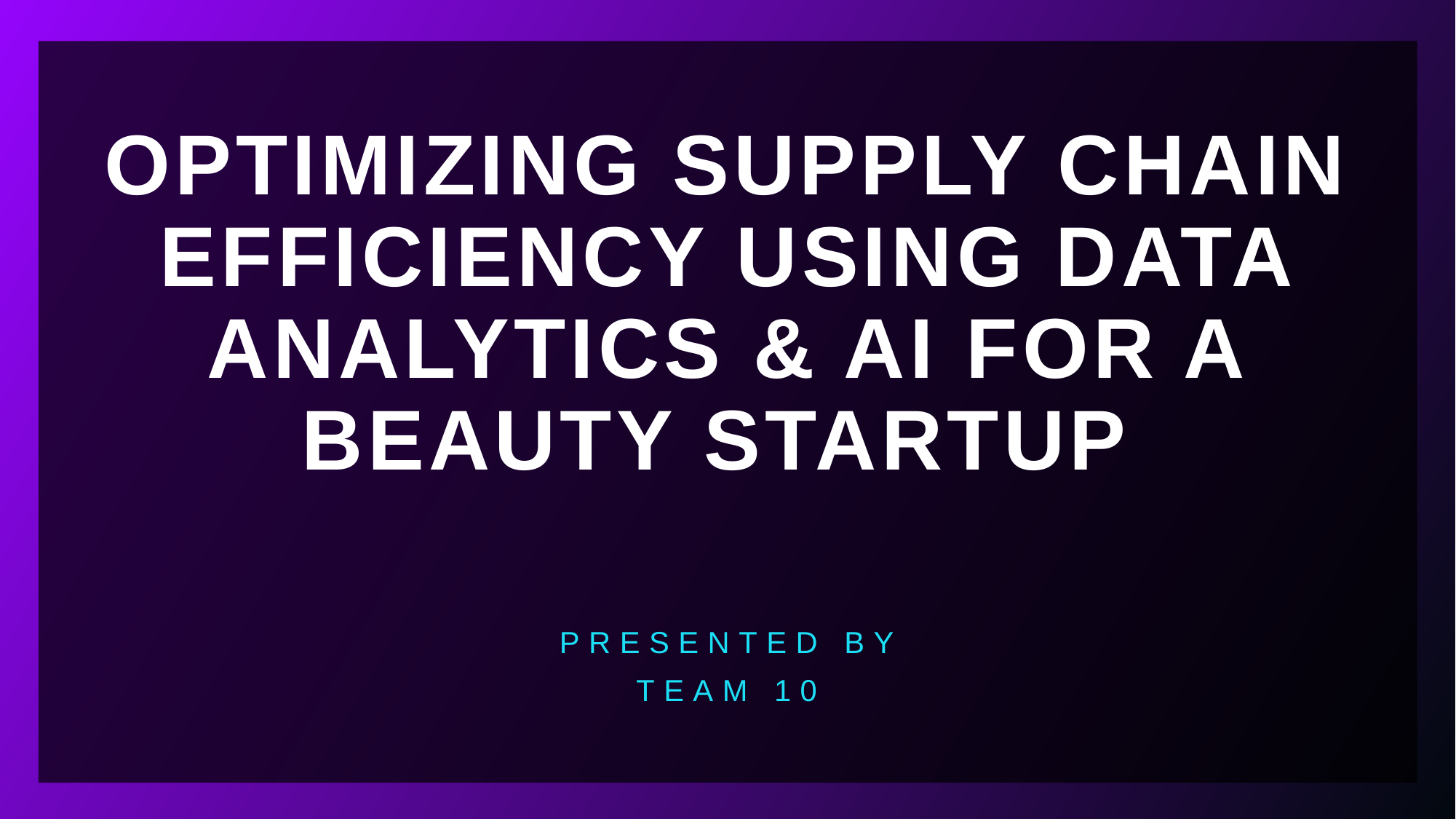

# Optimizing Supply Chain Efficiency using data analytics & ai For a Beauty startup
Presented by
Team 10